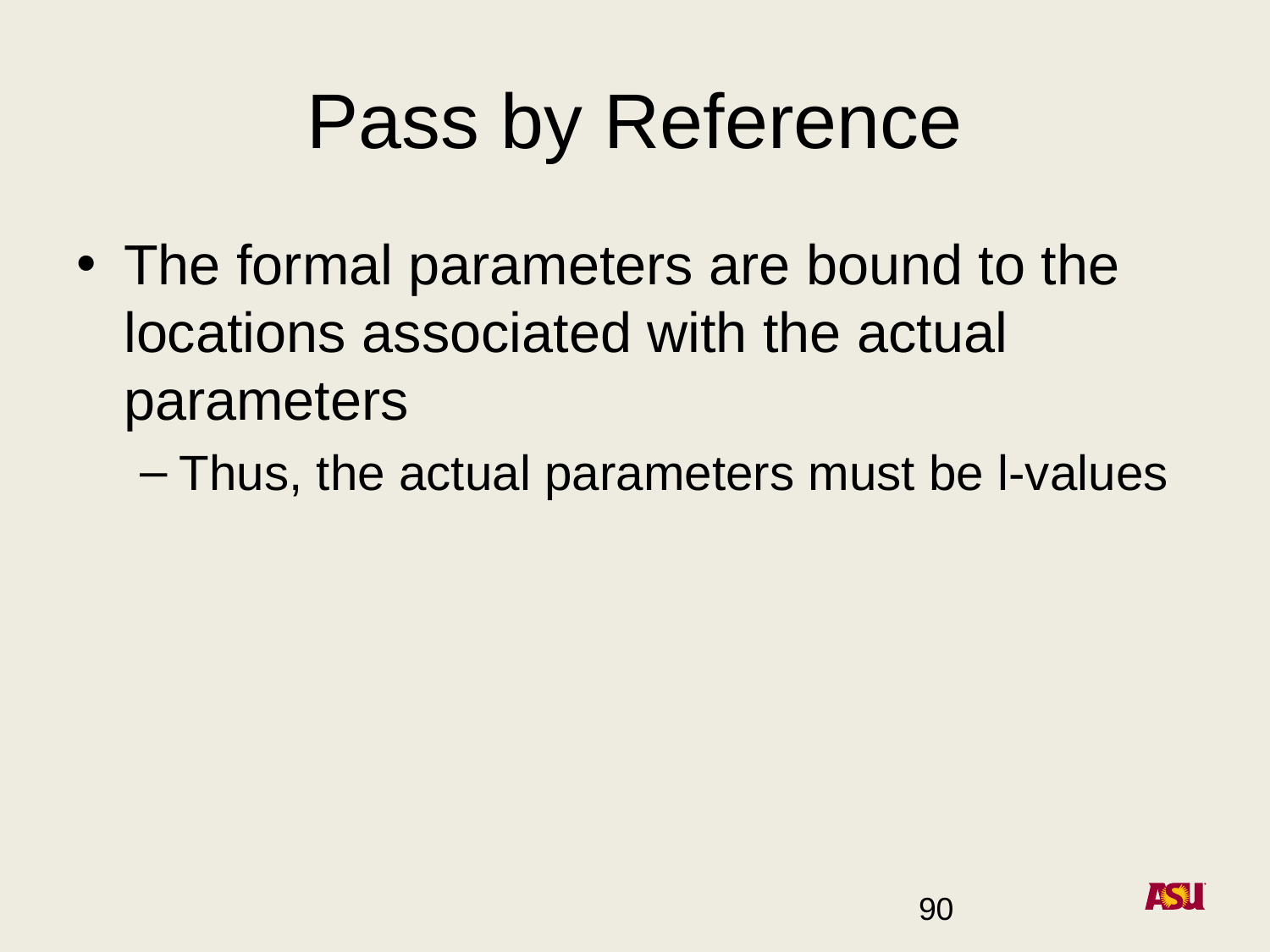

# Pass by Reference
The formal parameters are bound to the locations associated with the actual parameters
Thus, the actual parameters must be l-values
90